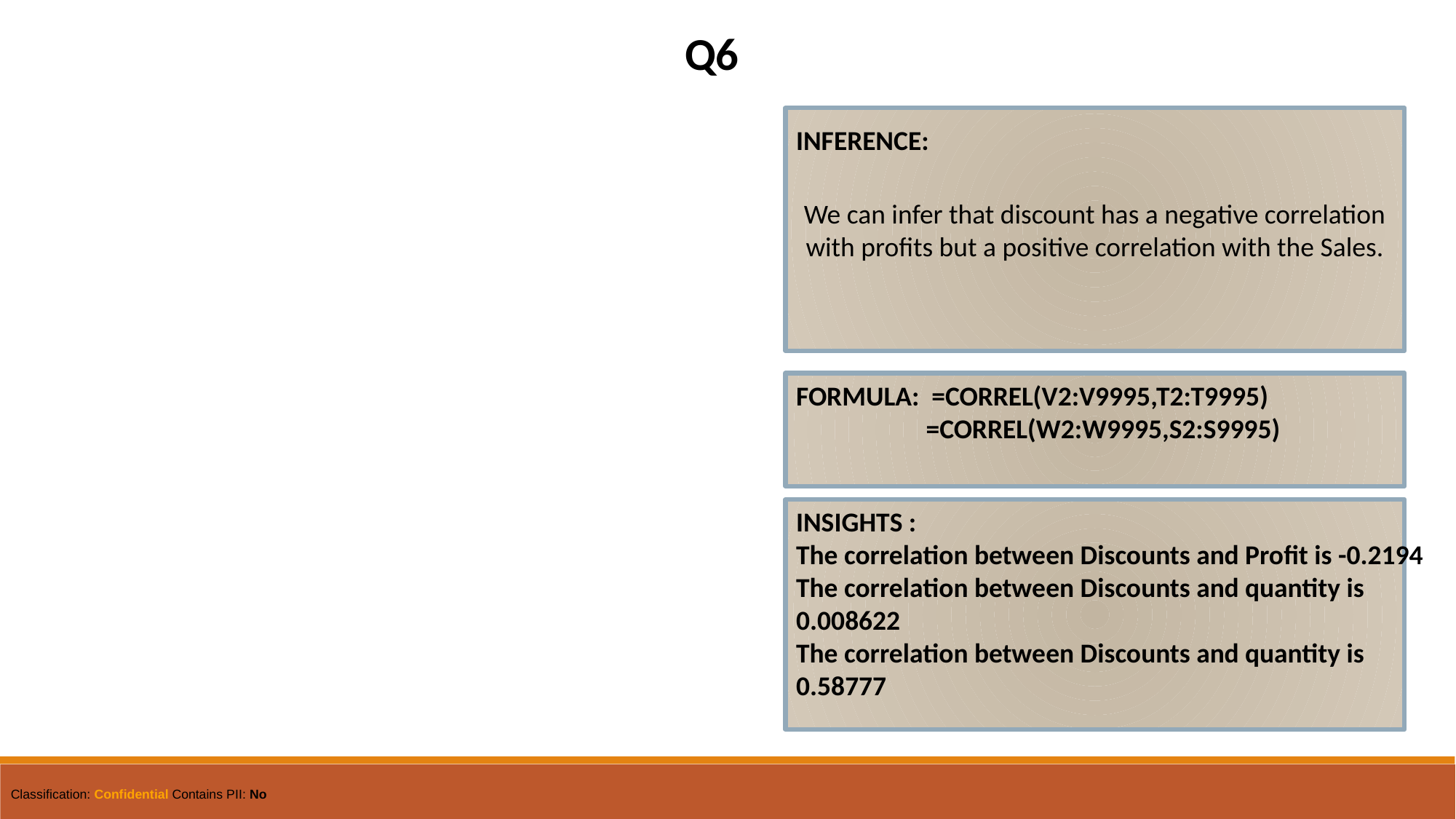

Q6
We can infer that discount has a negative correlation with profits but a positive correlation with the Sales.
INFERENCE:
FORMULA:  =CORREL(V2:V9995,T2:T9995)
                     =CORREL(W2:W9995,S2:S9995)

INSIGHTS :
The correlation between Discounts and Profit is -0.2194
The correlation between Discounts and quantity is 0.008622
The correlation between Discounts and quantity is 0.58777